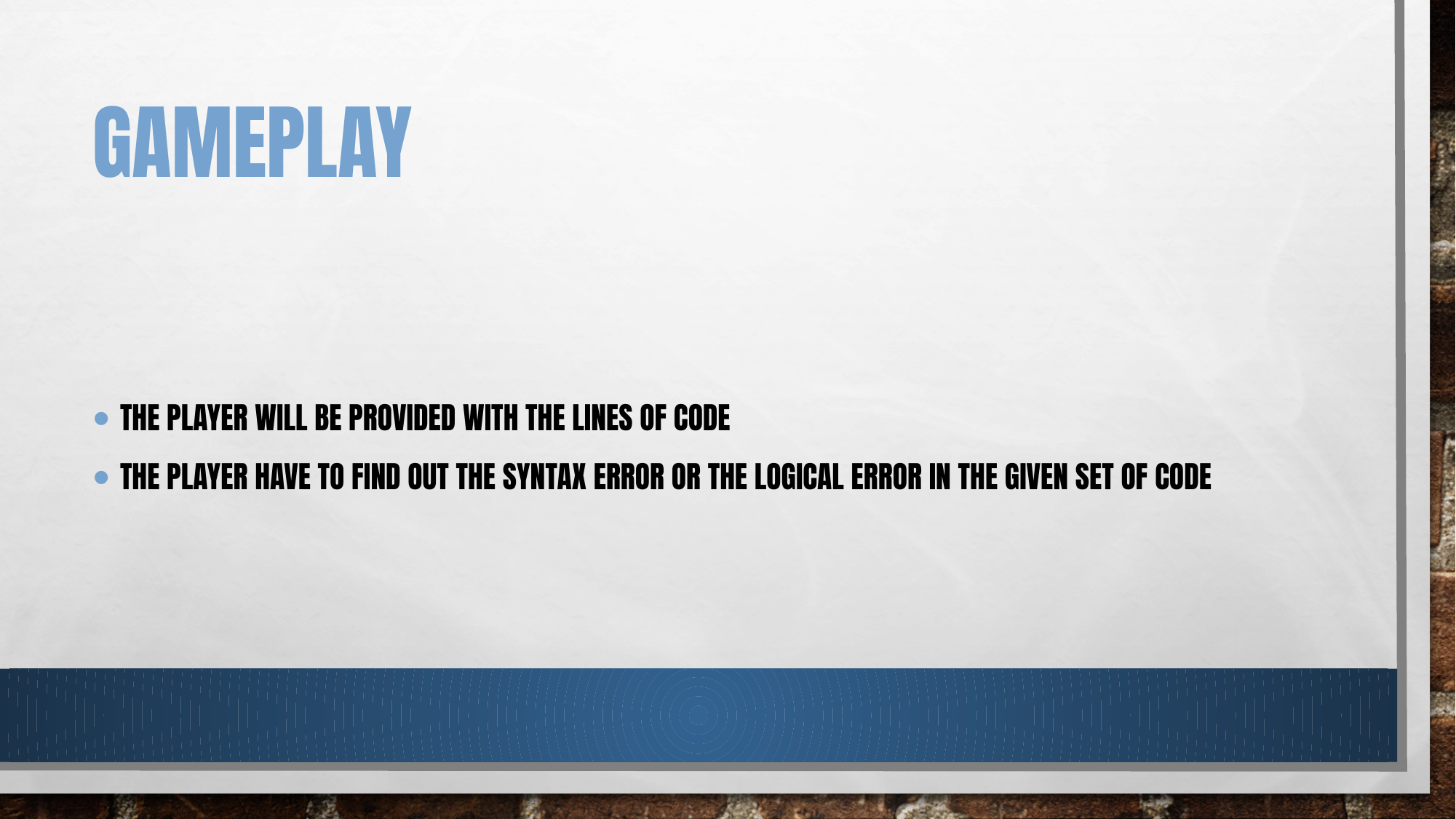

# Gameplay
The player will be provided with the lines of code
The player have to find out the syntax error or the logical error in the given set of code